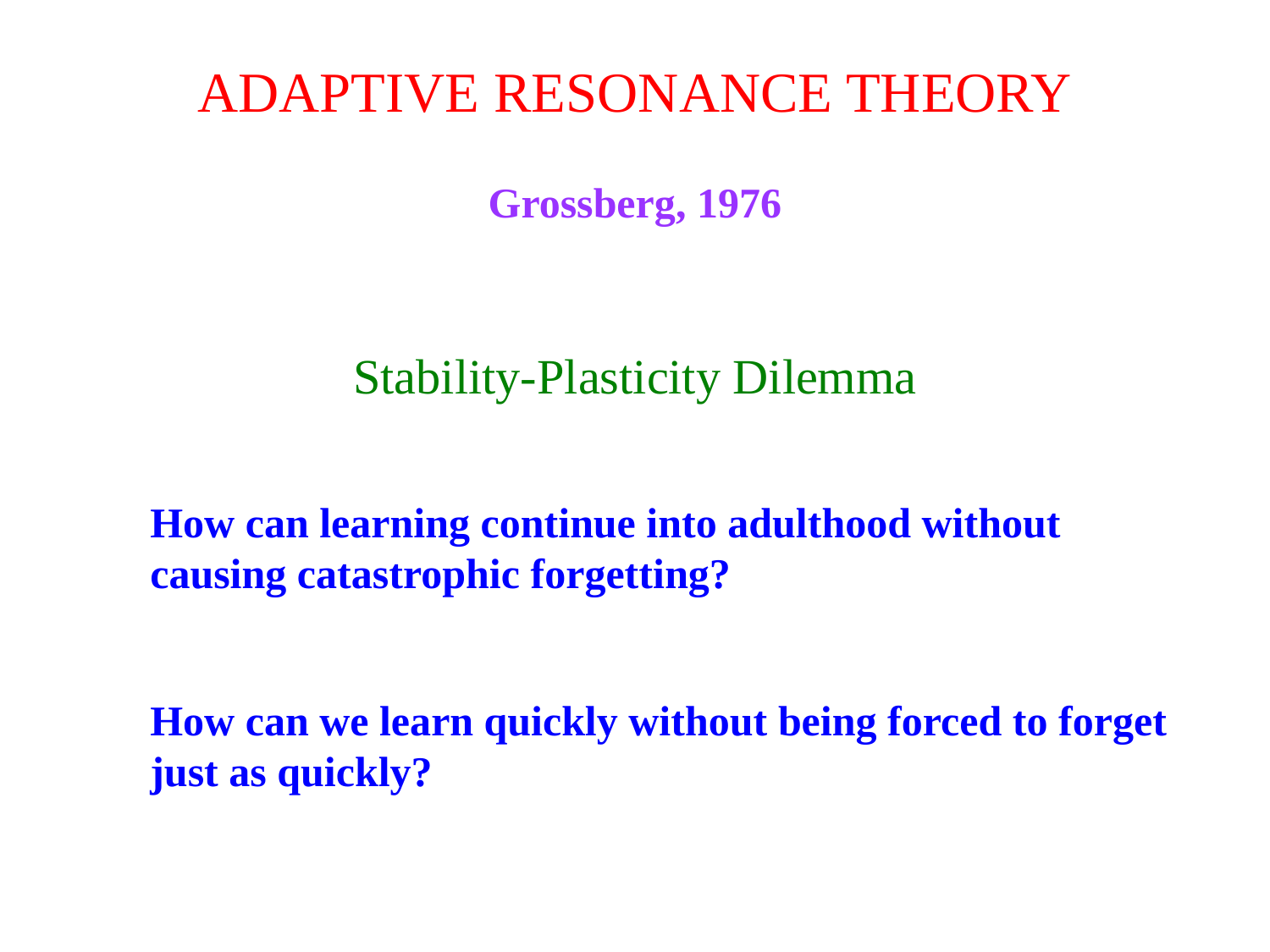

# ADAPTIVE RESONANCE THEORY
Grossberg, 1976
Stability-Plasticity Dilemma
How can learning continue into adulthood without causing catastrophic forgetting?
How can we learn quickly without being forced to forget just as quickly?